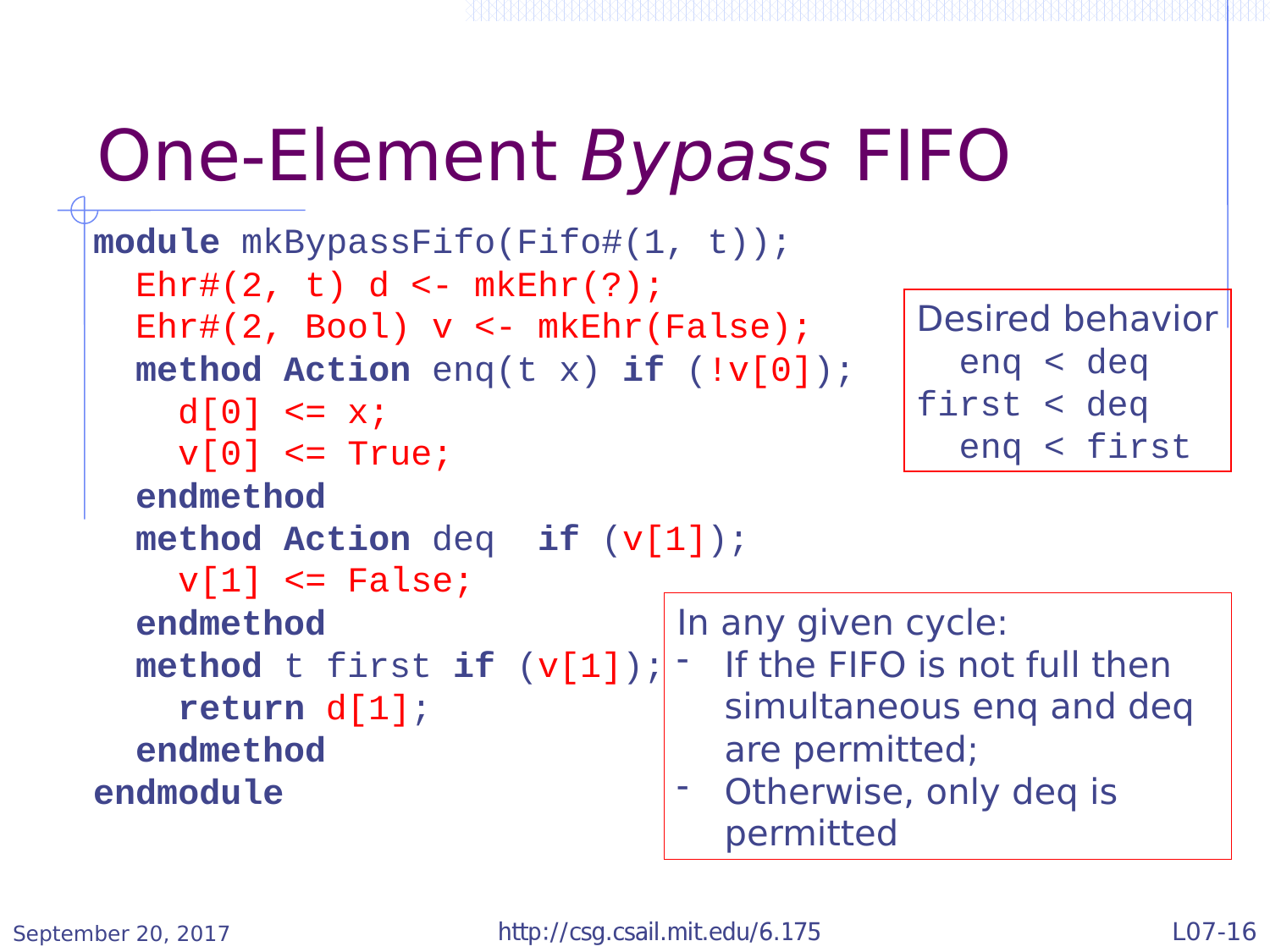

# One-Element Bypass FIFO
module mkBypassFifo(Fifo#(1, t));
  Ehr#(2, t) d <- mkEhr(?);
  Ehr#(2, Bool) v <- mkEhr(False);
  method Action enq(t x) if (!v[0]);
    d[0] <= x;
    v[0] <= True;
  endmethod
  method Action deq  if (v[1]);
    v[1] <= False;
  endmethod
  method t first if (v[1]);
    return d[1];
  endmethod
endmodule
Desired behavior
  enq < deq
first < deq
  enq < first
In any given cycle:
If the FIFO is not full then simultaneous enq and deq are permitted;
Otherwise, only deq is permitted
September 20, 2017
http://csg.csail.mit.edu/6.175
L07-16